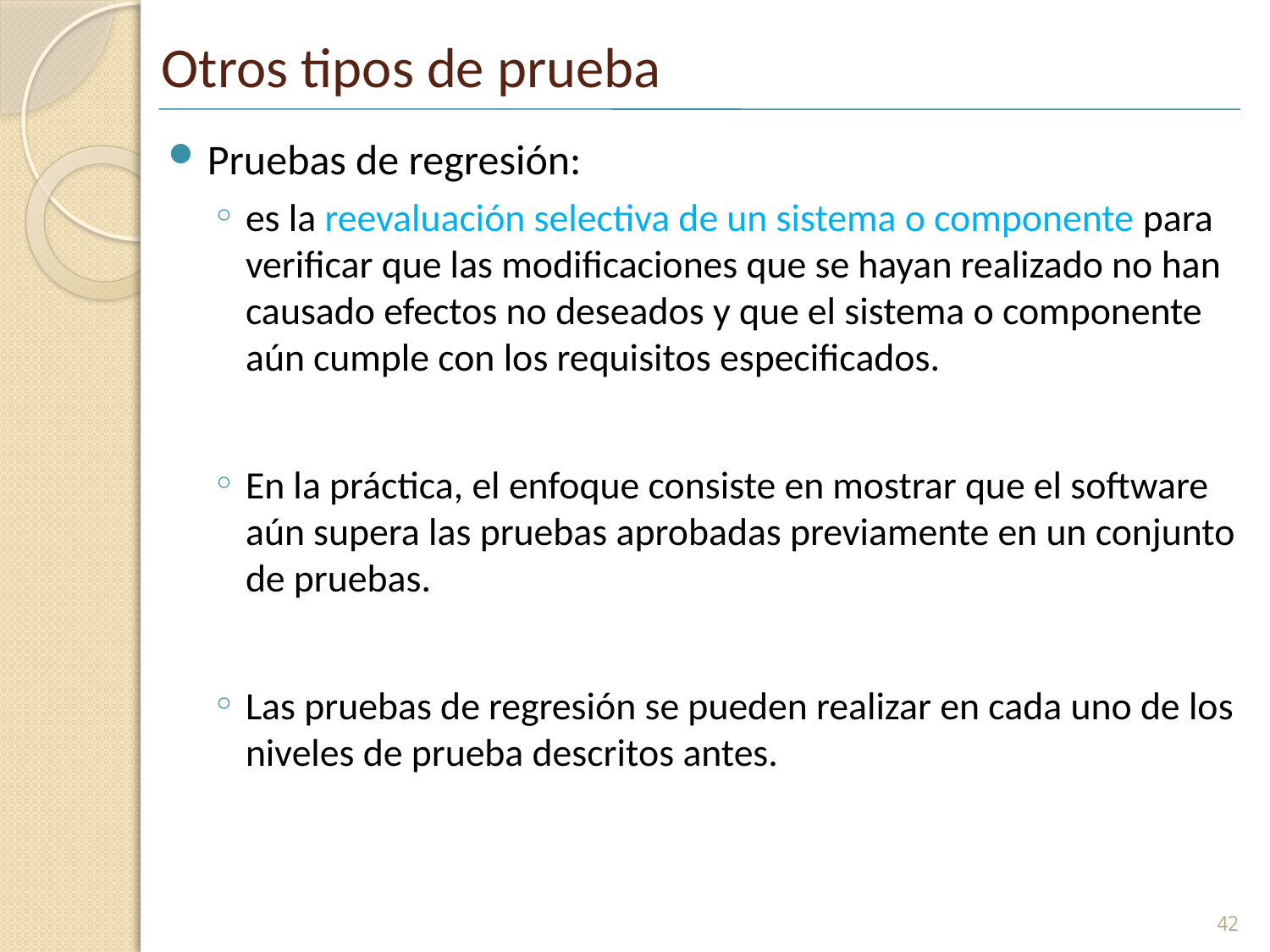

# Otros tipos de prueba
Pruebas de regresión:
es la reevaluación selectiva de un sistema o componente para verificar que las modificaciones que se hayan realizado no han causado efectos no deseados y que el sistema o componente aún cumple con los requisitos especificados.

En la práctica, el enfoque consiste en mostrar que el software aún supera las pruebas aprobadas previamente en un conjunto de pruebas.

Las pruebas de regresión se pueden realizar en cada uno de los niveles de prueba descritos antes.
42